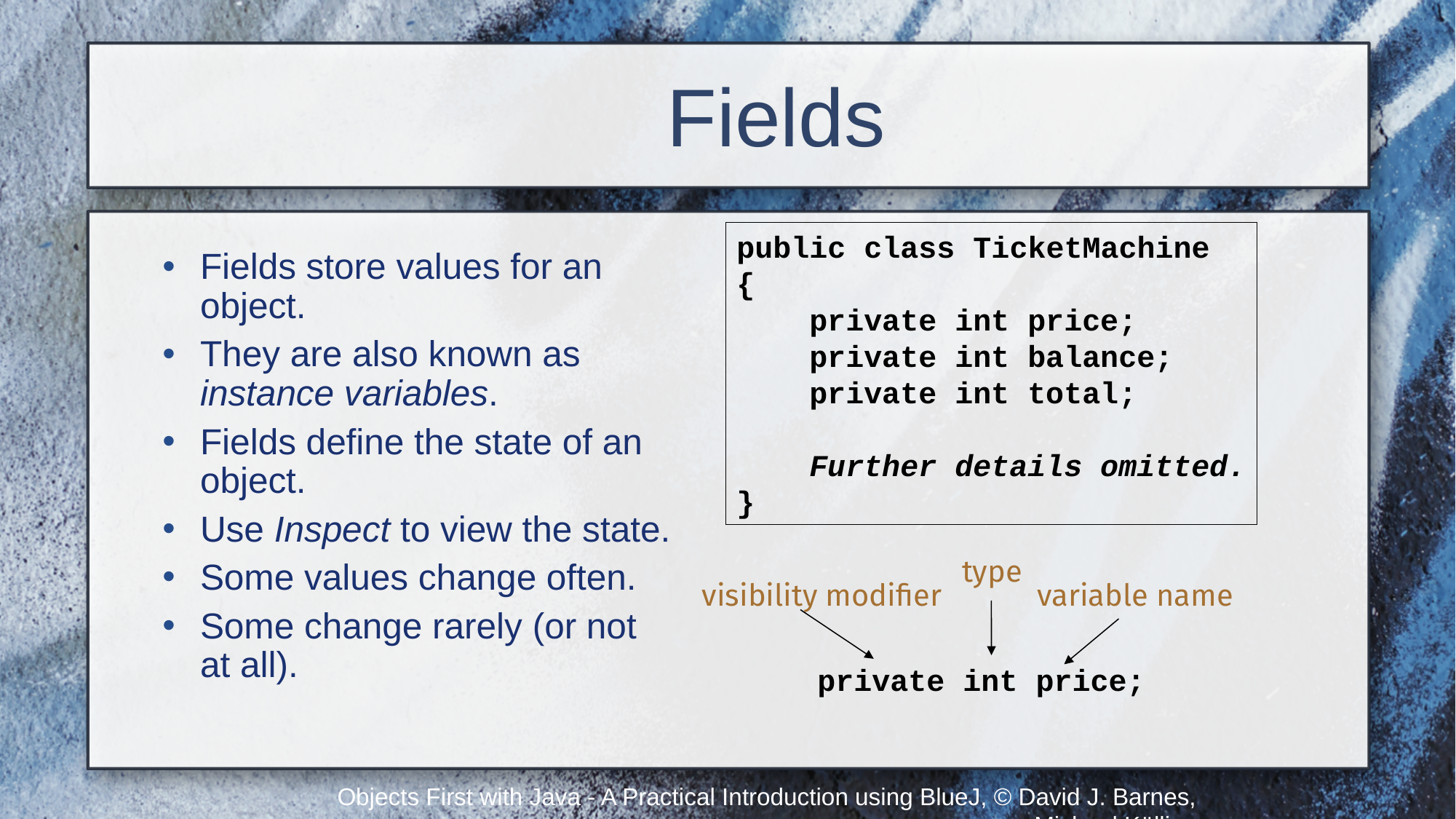

# Fields
public class TicketMachine
{
    private int price;
    private int balance;
    private int total;

    Further details omitted.
}
Fields store values for an object.
They are also known as instance variables.
Fields define the state of an object.
Use Inspect to view the state.
Some values change often.
Some change rarely (or not at all).
type
visibility modifier
variable name

private int price;